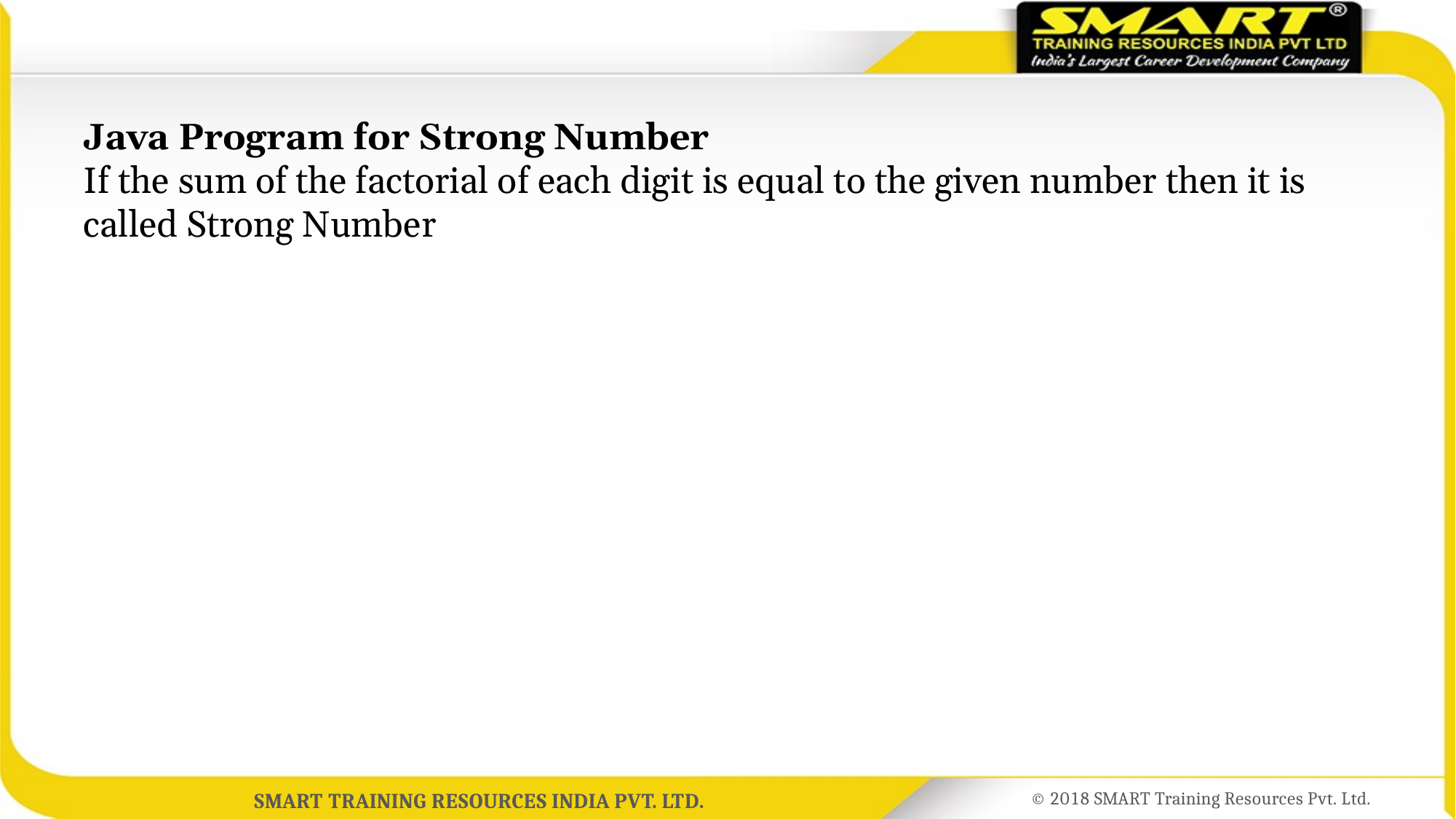

Java Program for Strong Number
If the sum of the factorial of each digit is equal to the given number then it is called Strong Number